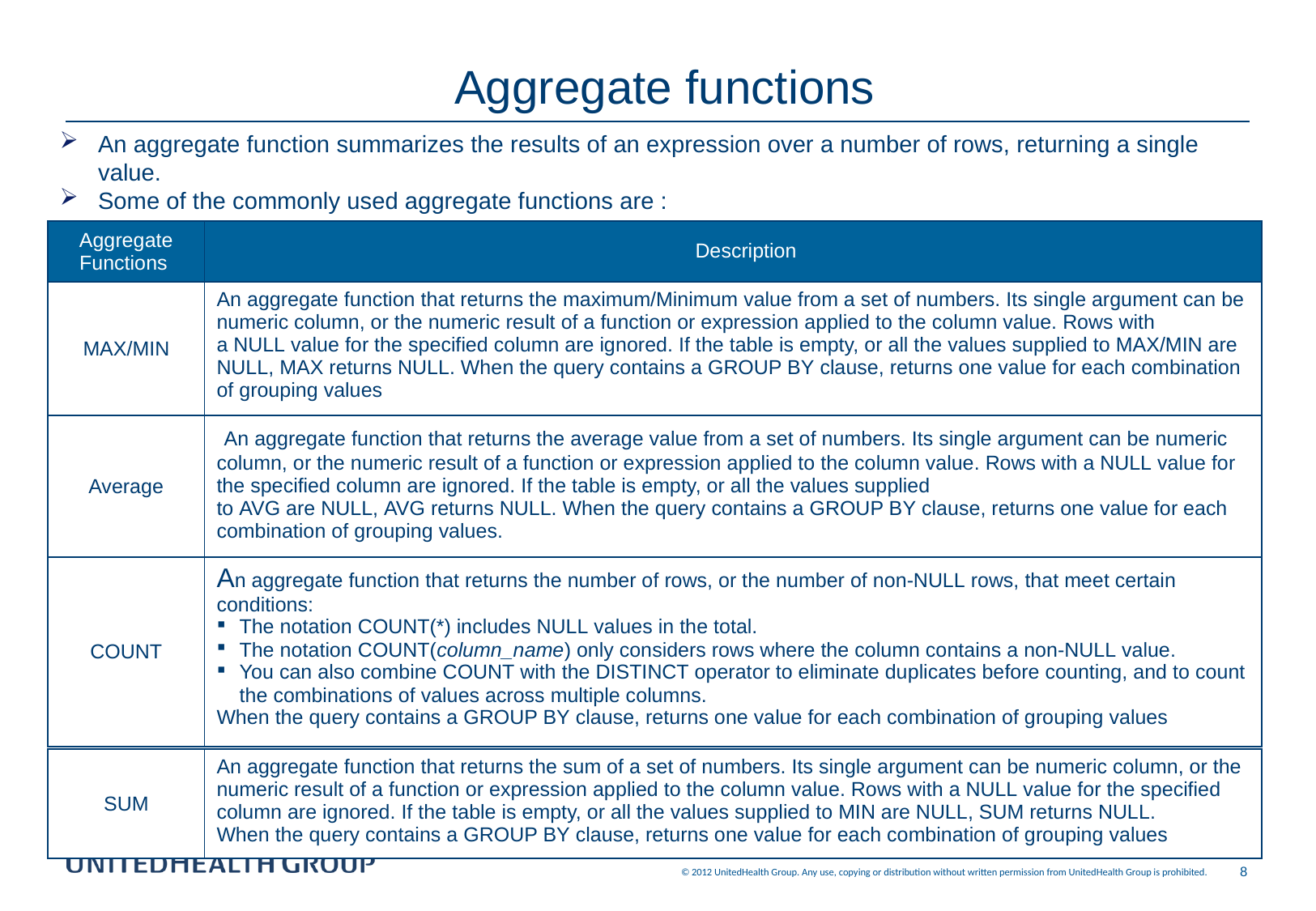

Aggregate functions
An aggregate function summarizes the results of an expression over a number of rows, returning a single value.
Some of the commonly used aggregate functions are :
| Aggregate Functions | Description |
| --- | --- |
| MAX/MIN | An aggregate function that returns the maximum/Minimum value from a set of numbers. Its single argument can be numeric column, or the numeric result of a function or expression applied to the column value. Rows with a NULL value for the specified column are ignored. If the table is empty, or all the values supplied to MAX/MIN are NULL, MAX returns NULL. When the query contains a GROUP BY clause, returns one value for each combination of grouping values |
| Average | An aggregate function that returns the average value from a set of numbers. Its single argument can be numeric column, or the numeric result of a function or expression applied to the column value. Rows with a NULL value for the specified column are ignored. If the table is empty, or all the values supplied to AVG are NULL, AVG returns NULL. When the query contains a GROUP BY clause, returns one value for each combination of grouping values. |
| COUNT | An aggregate function that returns the number of rows, or the number of non-NULL rows, that meet certain conditions: The notation COUNT(\*) includes NULL values in the total. The notation COUNT(column\_name) only considers rows where the column contains a non-NULL value. You can also combine COUNT with the DISTINCT operator to eliminate duplicates before counting, and to count the combinations of values across multiple columns. When the query contains a GROUP BY clause, returns one value for each combination of grouping values |
| SUM | An aggregate function that returns the sum of a set of numbers. Its single argument can be numeric column, or the numeric result of a function or expression applied to the column value. Rows with a NULL value for the specified column are ignored. If the table is empty, or all the values supplied to MIN are NULL, SUM returns NULL. When the query contains a GROUP BY clause, returns one value for each combination of grouping values |
| --- | --- |